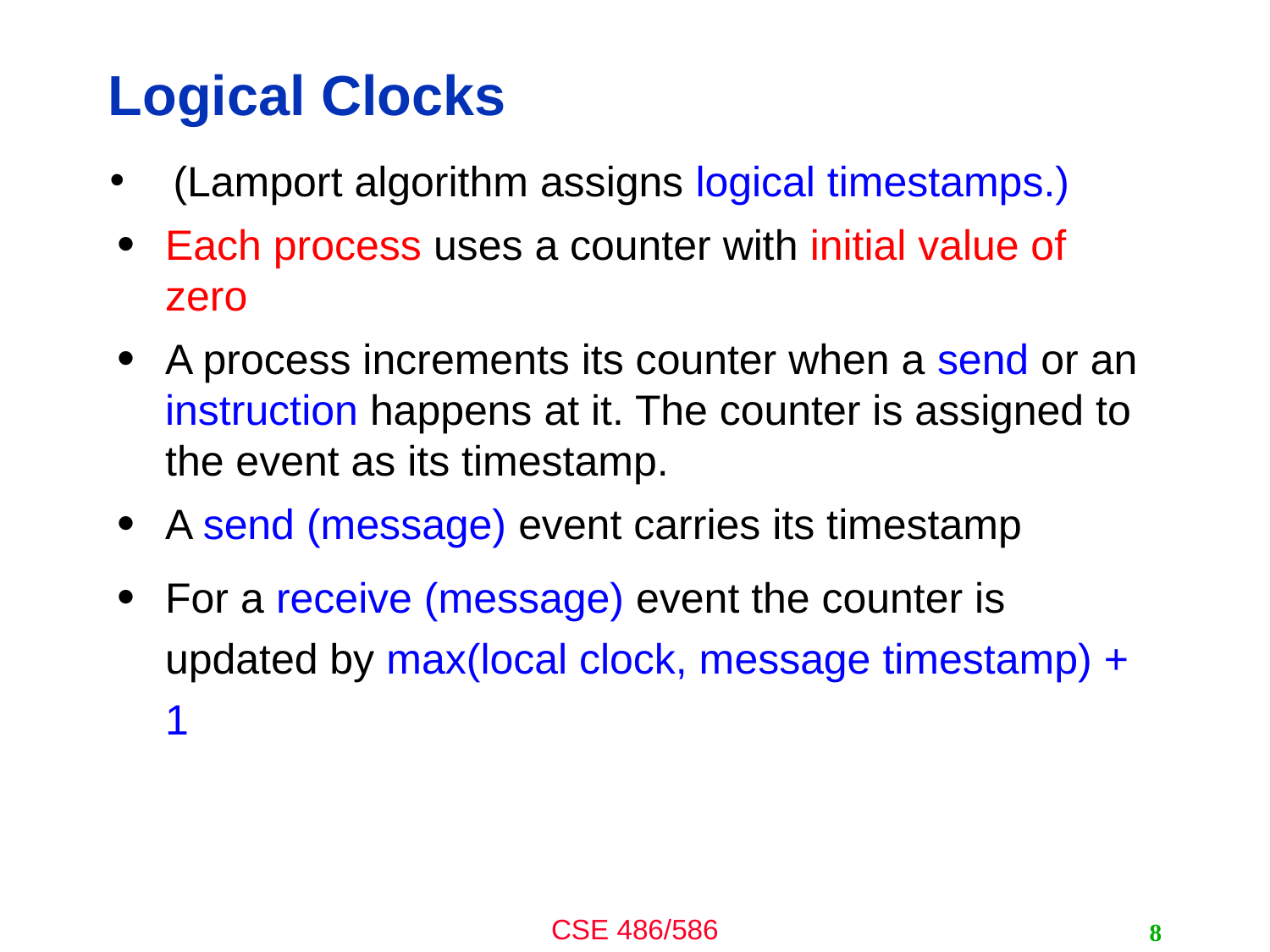

# Logical Clocks
(Lamport algorithm assigns logical timestamps.)
Each process uses a counter with initial value of zero
A process increments its counter when a send or an instruction happens at it. The counter is assigned to the event as its timestamp.
A send (message) event carries its timestamp
For a receive (message) event the counter is updated by max(local clock, message timestamp) + 1
8